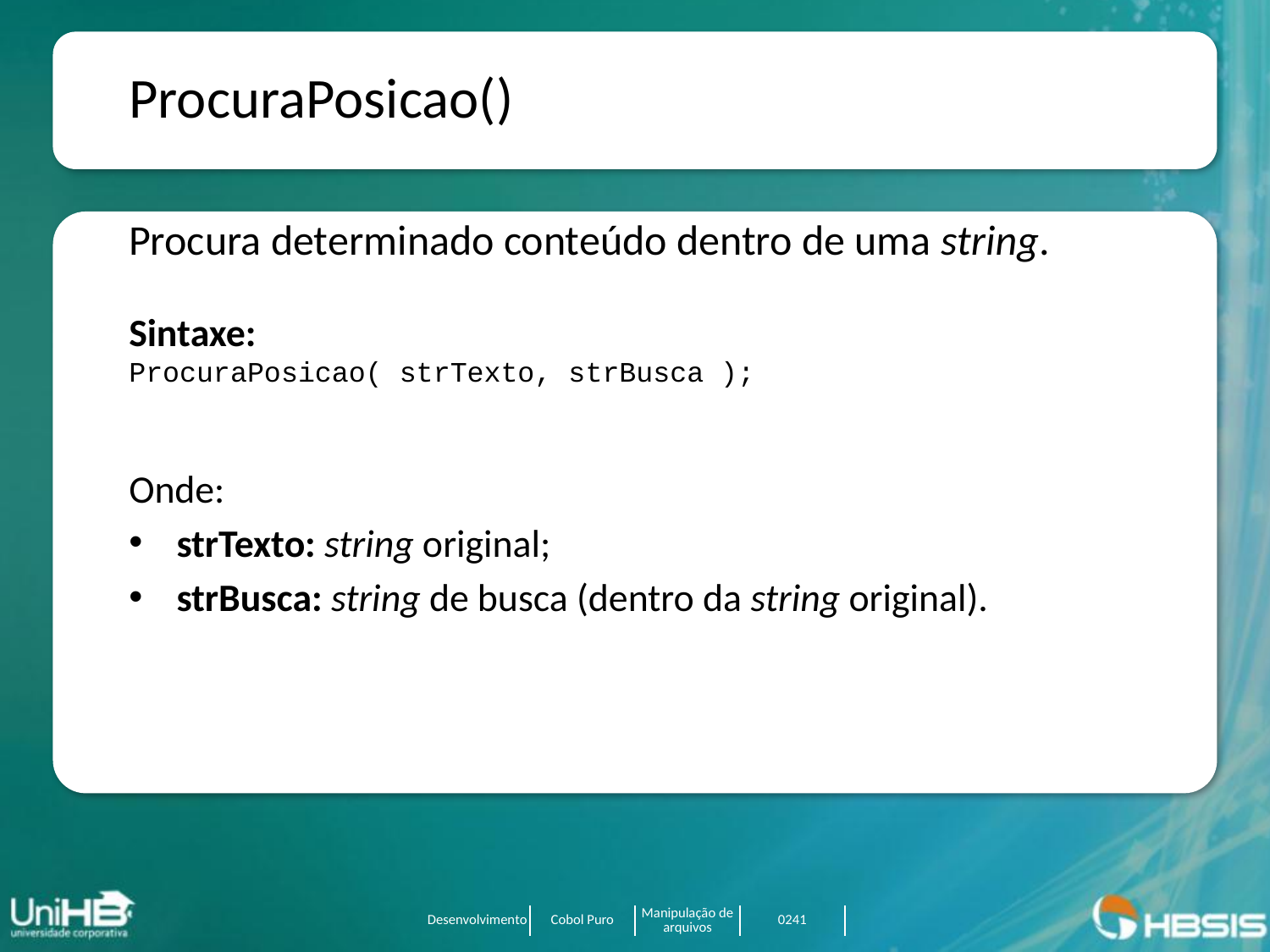

ProcuraPosicao()
Procura determinado conteúdo dentro de uma string.

Sintaxe:
ProcuraPosicao( strTexto, strBusca );

Onde:
strTexto: string original;
strBusca: string de busca (dentro da string original).